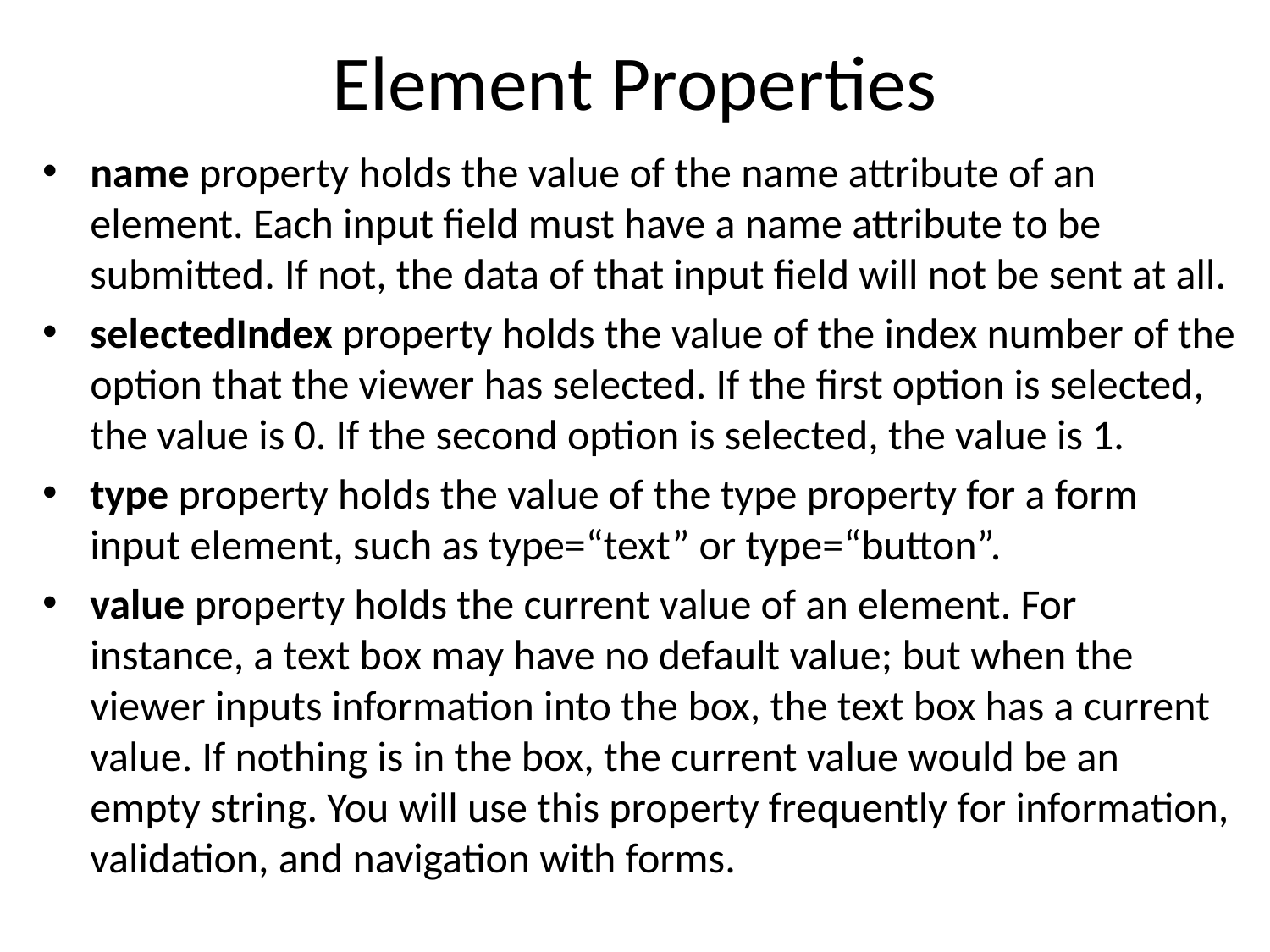

# Element Properties
name property holds the value of the name attribute of an element. Each input field must have a name attribute to be submitted. If not, the data of that input field will not be sent at all.
selectedIndex property holds the value of the index number of the option that the viewer has selected. If the first option is selected, the value is 0. If the second option is selected, the value is 1.
type property holds the value of the type property for a form input element, such as type=“text” or type=“button”.
value property holds the current value of an element. For instance, a text box may have no default value; but when the viewer inputs information into the box, the text box has a current value. If nothing is in the box, the current value would be an empty string. You will use this property frequently for information, validation, and navigation with forms.